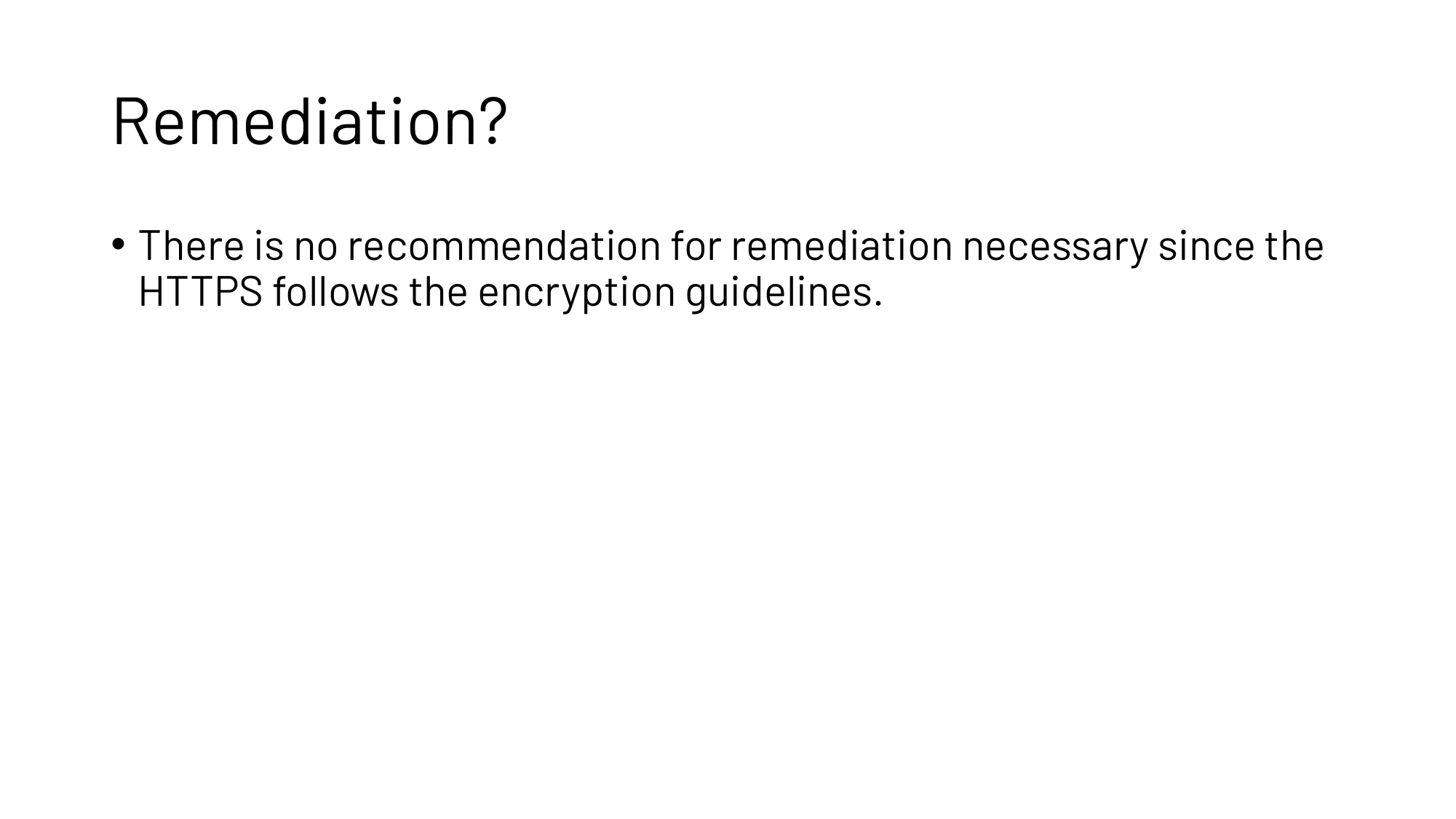

# Remediation?
There is no recommendation for remediation necessary since the HTTPS follows the encryption guidelines.